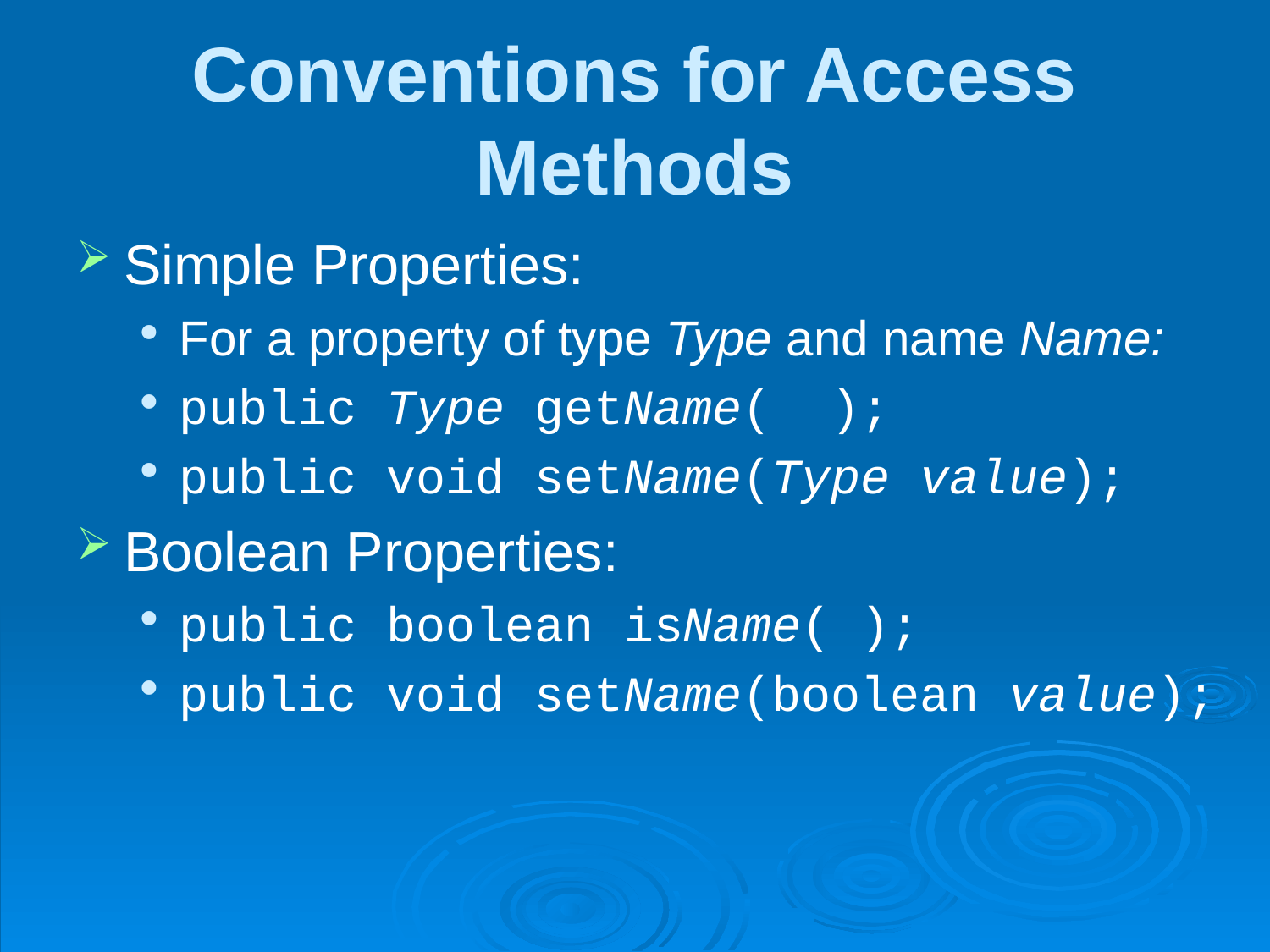

# Conventions for Access Methods
Simple Properties:
For a property of type Type and name Name:
public Type getName(  );
public void setName(Type value);
Boolean Properties:
public boolean isName( );
public void setName(boolean value);